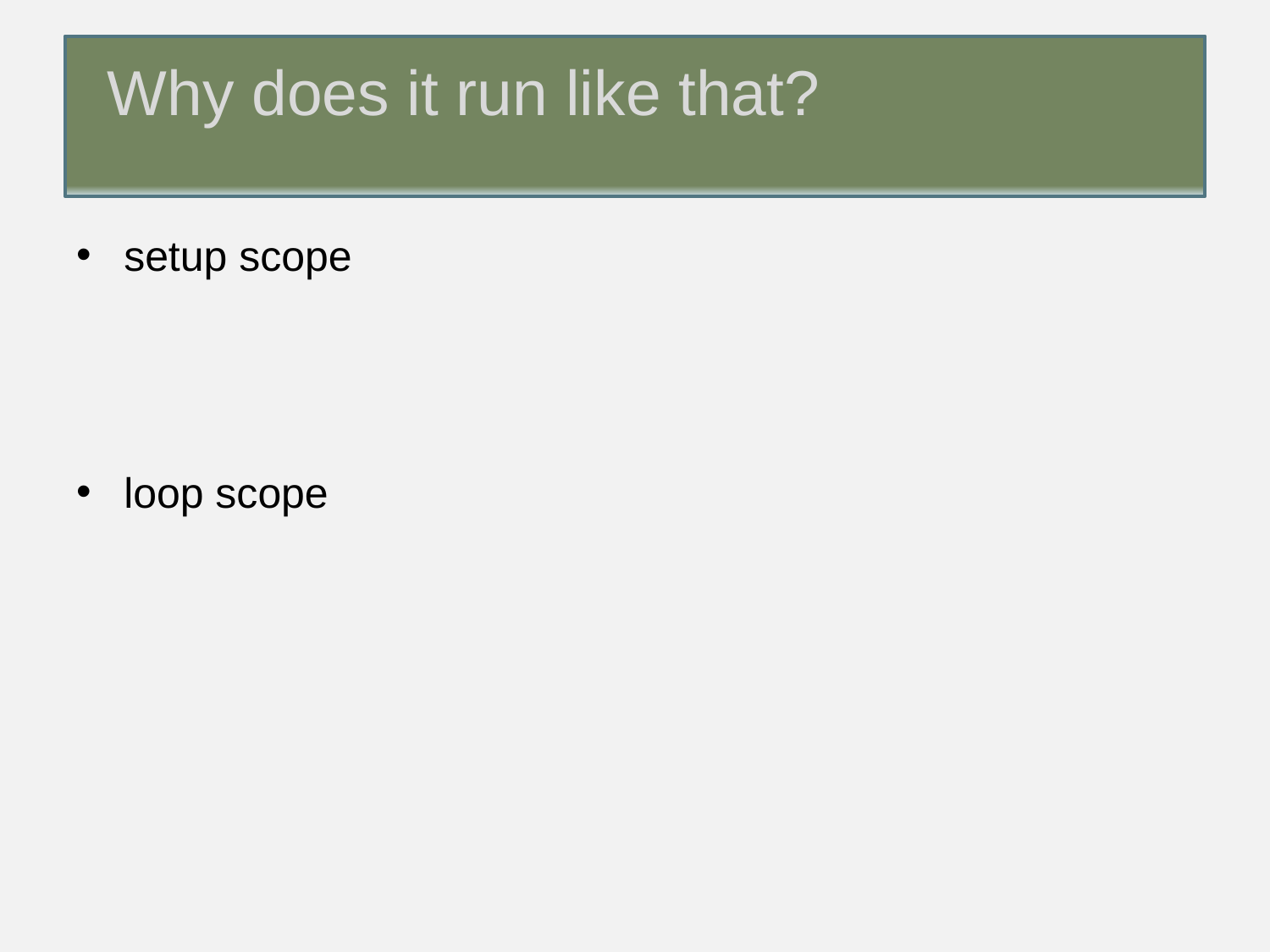

# Why does it run like that?
setup scope

loop scope